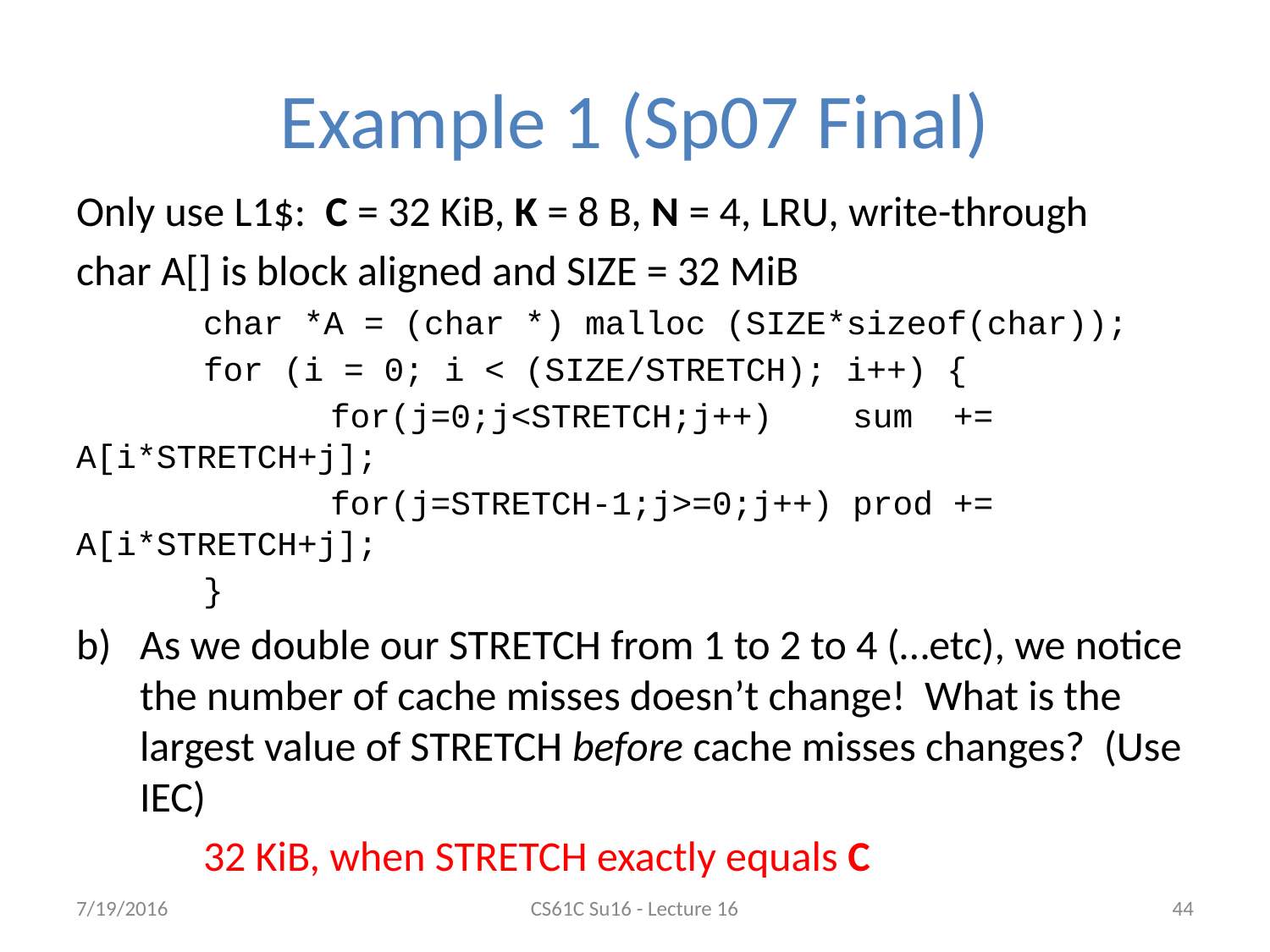

# Example 1 (Sp07 Final)
Only use L1$:  C = 32 KiB, K = 8 B, N = 4, LRU, write-through
char A[] is block aligned and SIZE = 32 MiB
	char *A = (char *) malloc (SIZE*sizeof(char));
	for (i = 0; i < (SIZE/STRETCH); i++) {
		for(j=0;j<STRETCH;j++)    sum  += A[i*STRETCH+j];
		for(j=STRETCH-1;j>=0;j++) prod += A[i*STRETCH+j];
	}
As we double our STRETCH from 1 to 2 to 4 (…etc), we notice the number of cache misses doesn’t change!  What is the largest value of STRETCH before cache misses changes?  (Use IEC)
	32 KiB, when STRETCH exactly equals C
7/19/2016
CS61C Su16 - Lecture 16
44